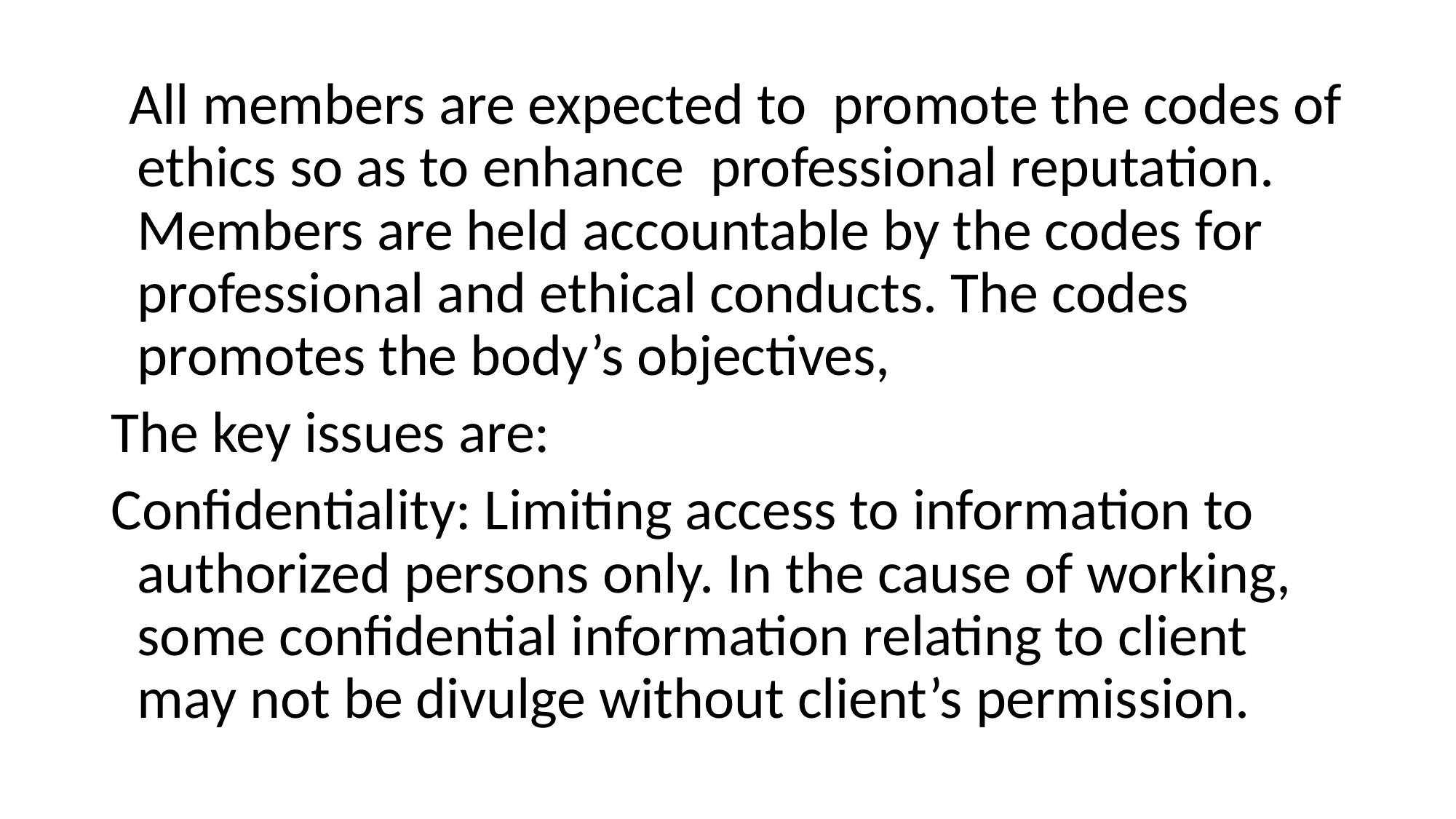

All members are expected to  promote the codes of ethics so as to enhance  professional reputation. Members are held accountable by the codes for professional and ethical conducts. The codes promotes the body’s objectives,
The key issues are:
Confidentiality: Limiting access to information to authorized persons only. In the cause of working, some confidential information relating to client may not be divulge without client’s permission.